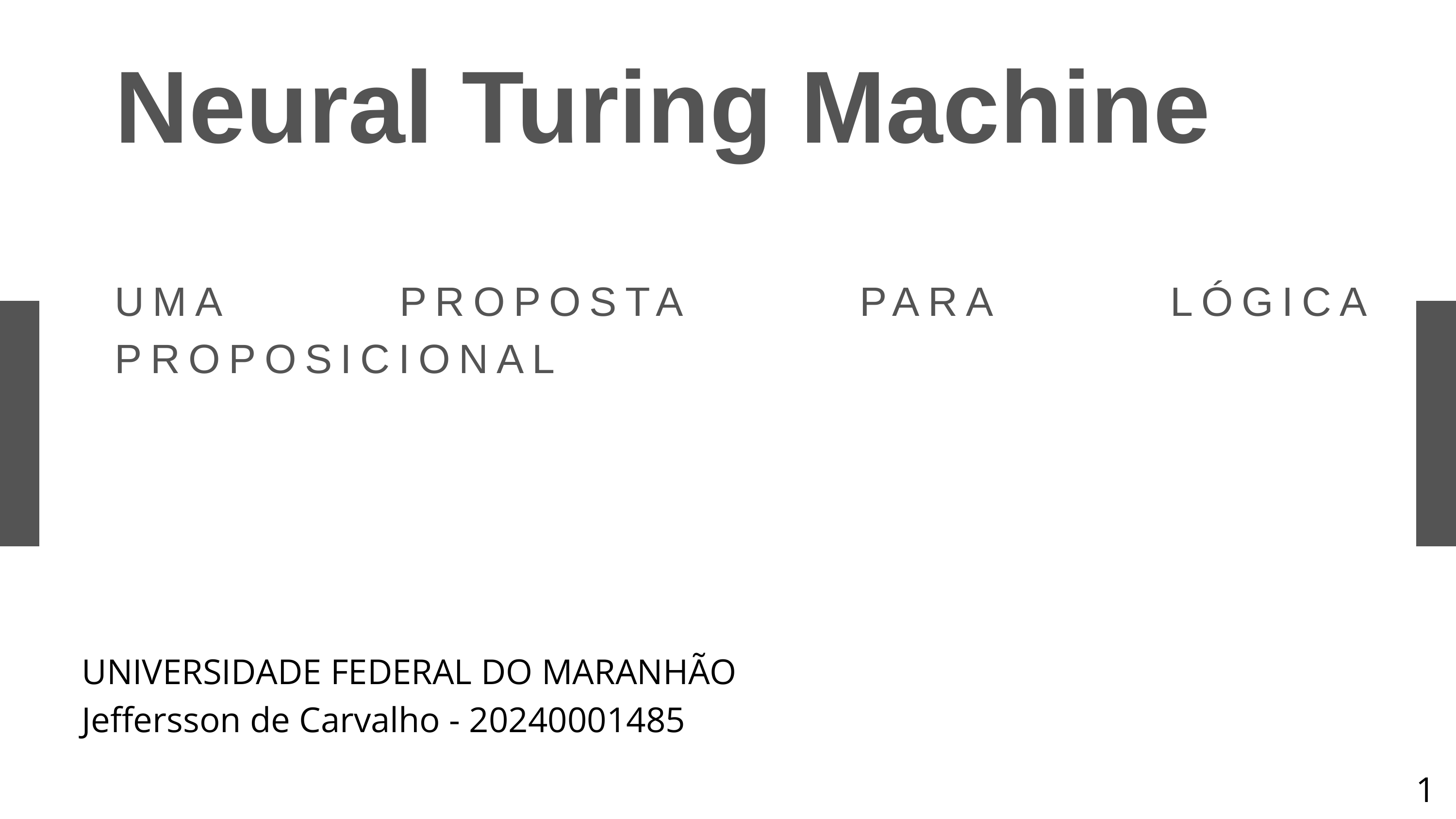

Neural Turing Machine
UMA PROPOSTA PARA LÓGICA PROPOSICIONAL

UNIVERSIDADE FEDERAL DO MARANHÃO
Jeffersson de Carvalho - 20240001485
1